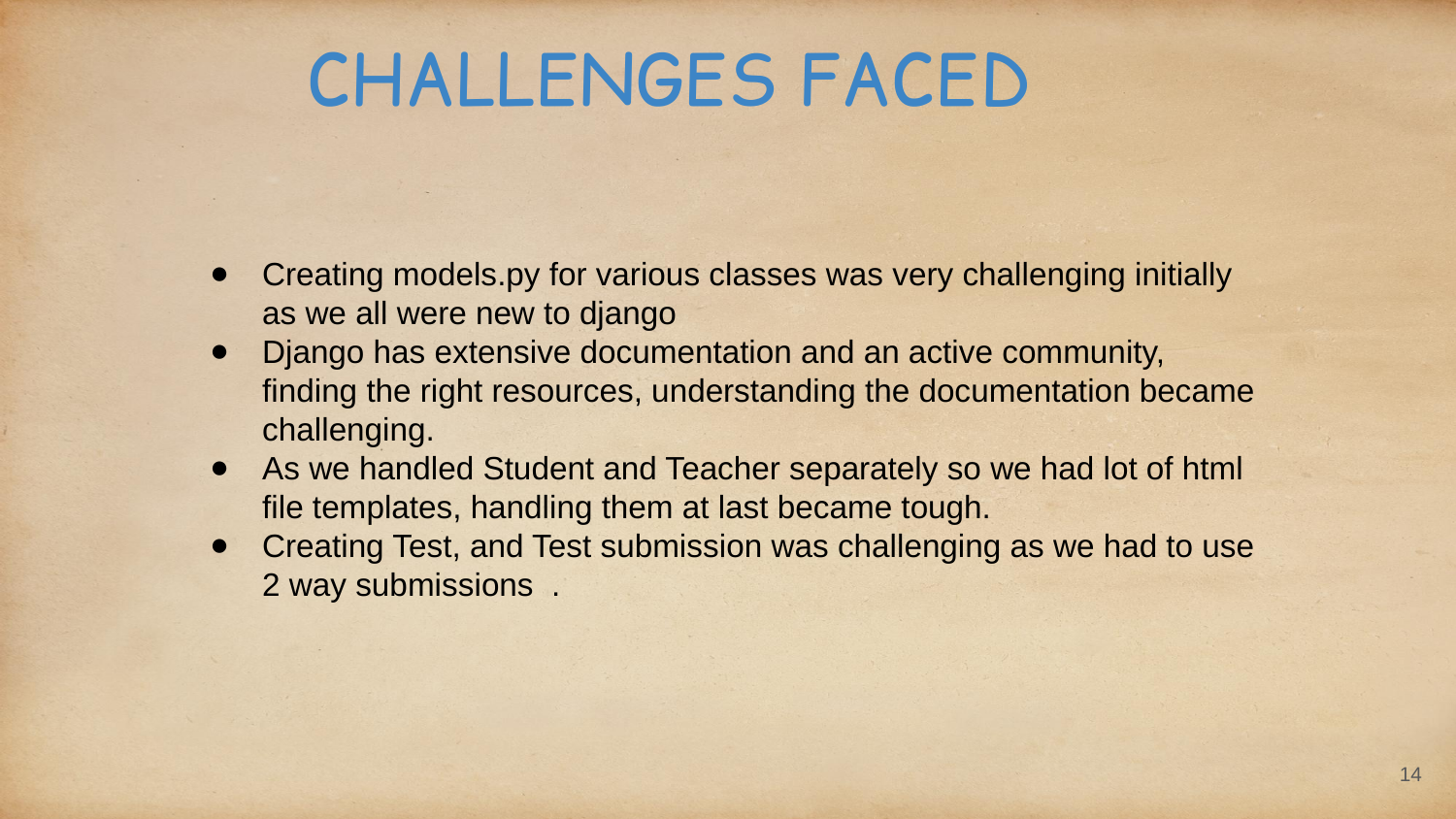

CHALLENGES FACED

Creating models.py for various classes was very challenging initially as we all were new to django
Django has extensive documentation and an active community, finding the right resources, understanding the documentation became challenging.
As we handled Student and Teacher separately so we had lot of html file templates, handling them at last became tough.
Creating Test, and Test submission was challenging as we had to use 2 way submissions  .
14